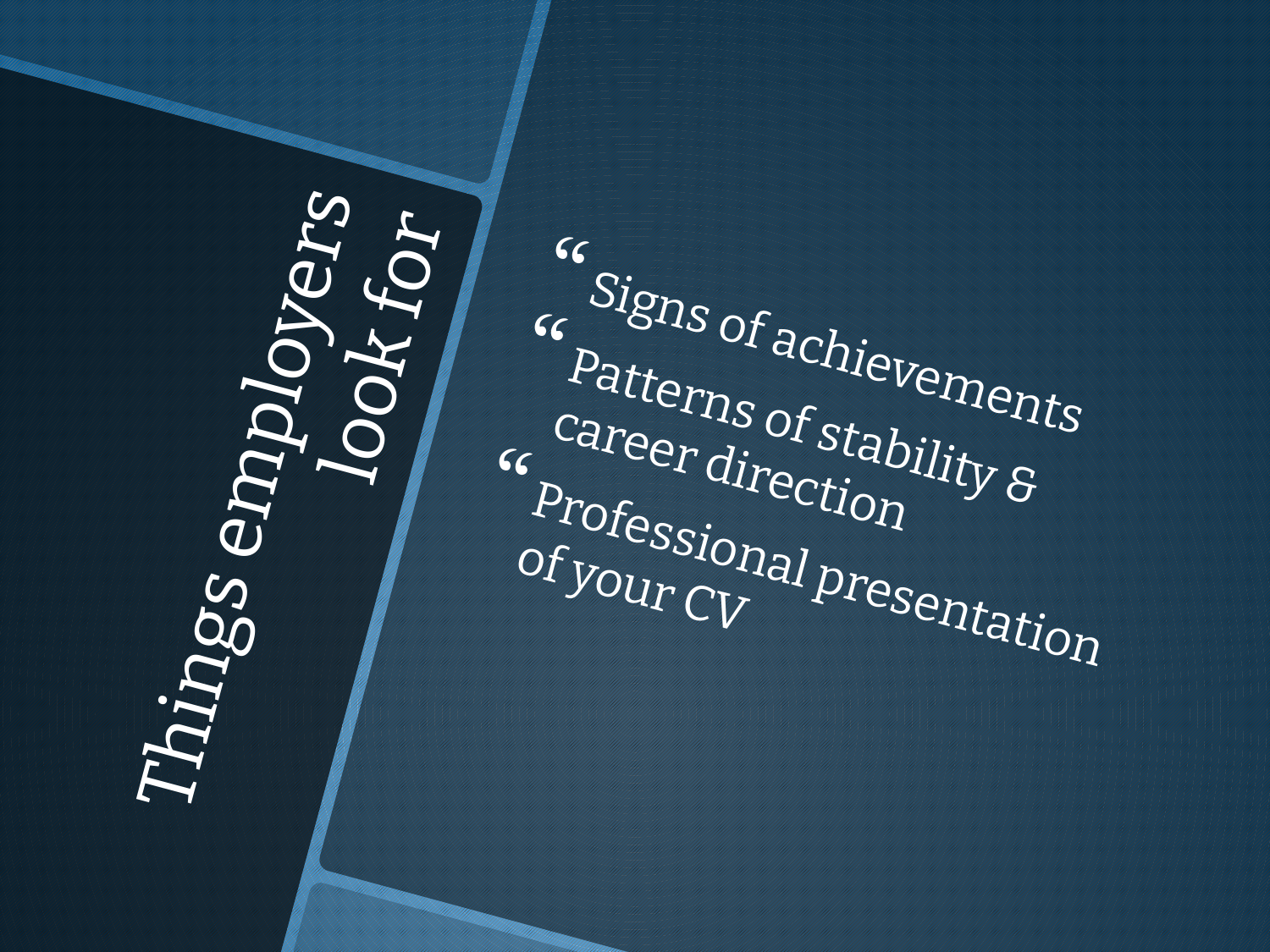

Signs of achievements
Patterns of stability & career direction
Professional presentation of your CV
# Things employers look for